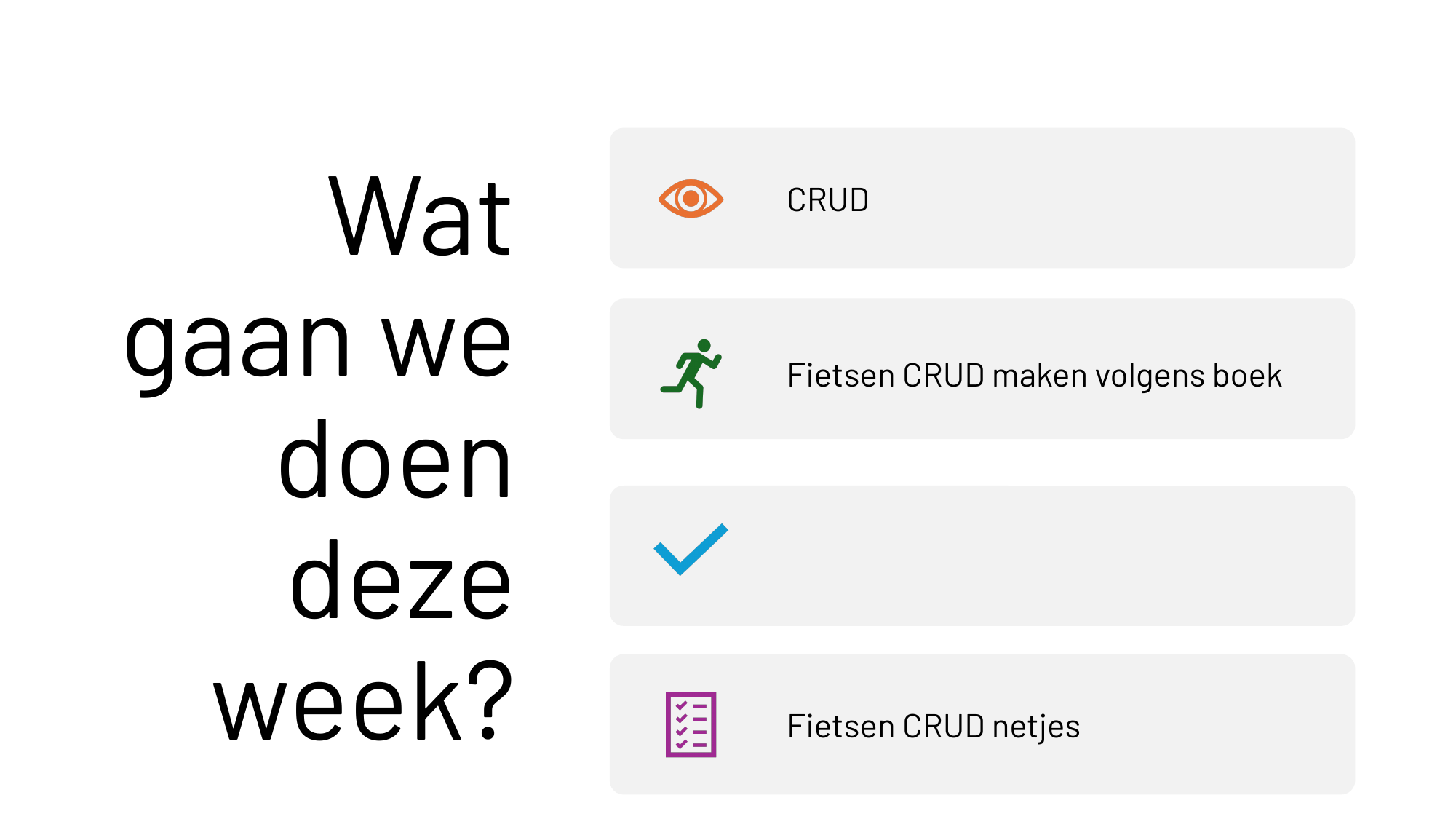

# Wat gaan we doen deze week?
CRUD
Fietsen CRUD maken volgens boek

Fietsen CRUD netjes